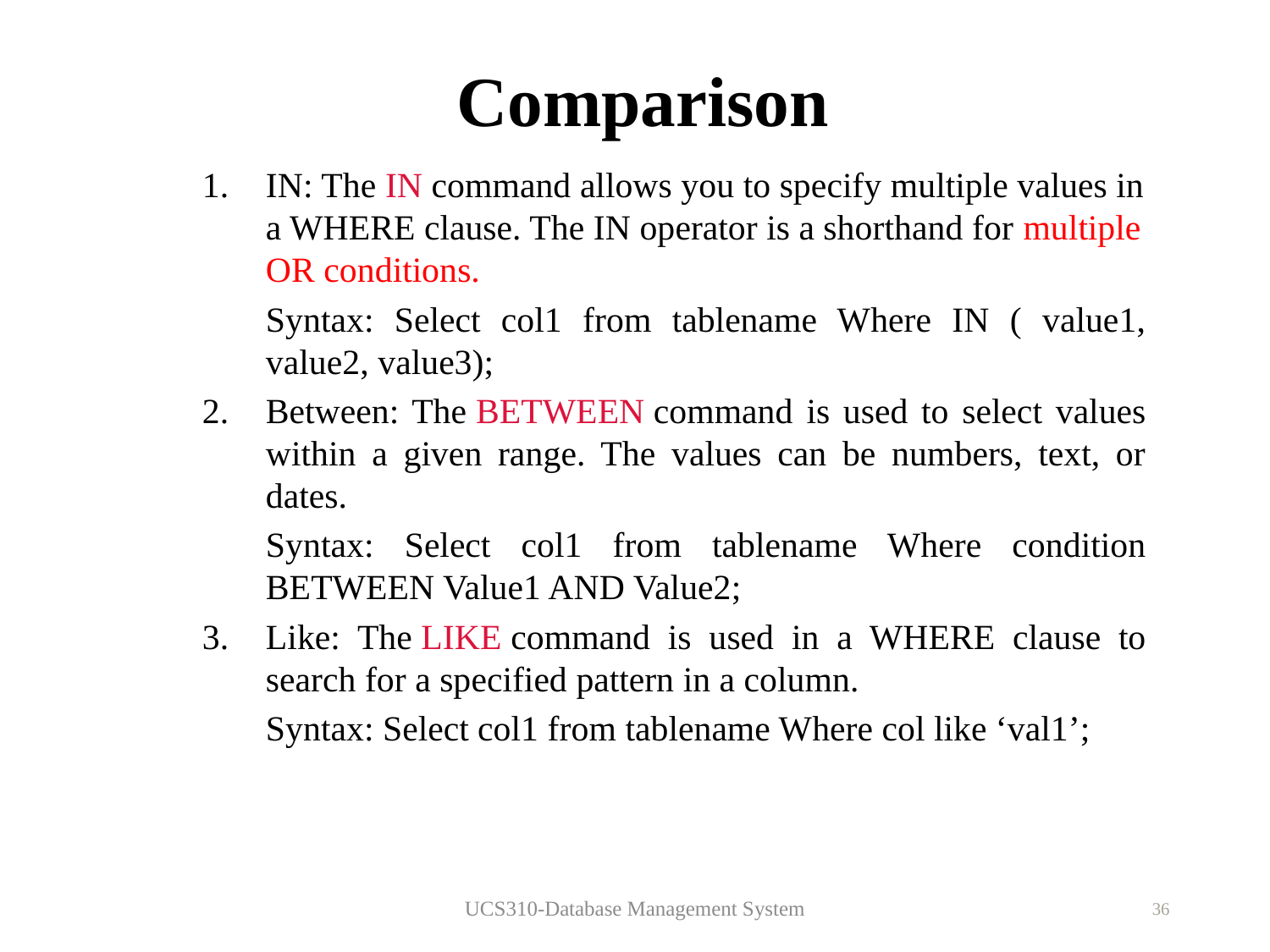

.
.
# Comparison
IN: The IN command allows you to specify multiple values in a WHERE clause. The IN operator is a shorthand for multiple OR conditions.
Syntax: Select col1 from tablename Where IN ( value1, value2, value3);
Between: The BETWEEN command is used to select values within a given range. The values can be numbers, text, or dates.
Syntax: Select col1 from tablename Where condition BETWEEN Value1 AND Value2;
Like: The LIKE command is used in a WHERE clause to search for a specified pattern in a column.
Syntax: Select col1 from tablename Where col like ‘val1’;

UCS310-Database Management System
36